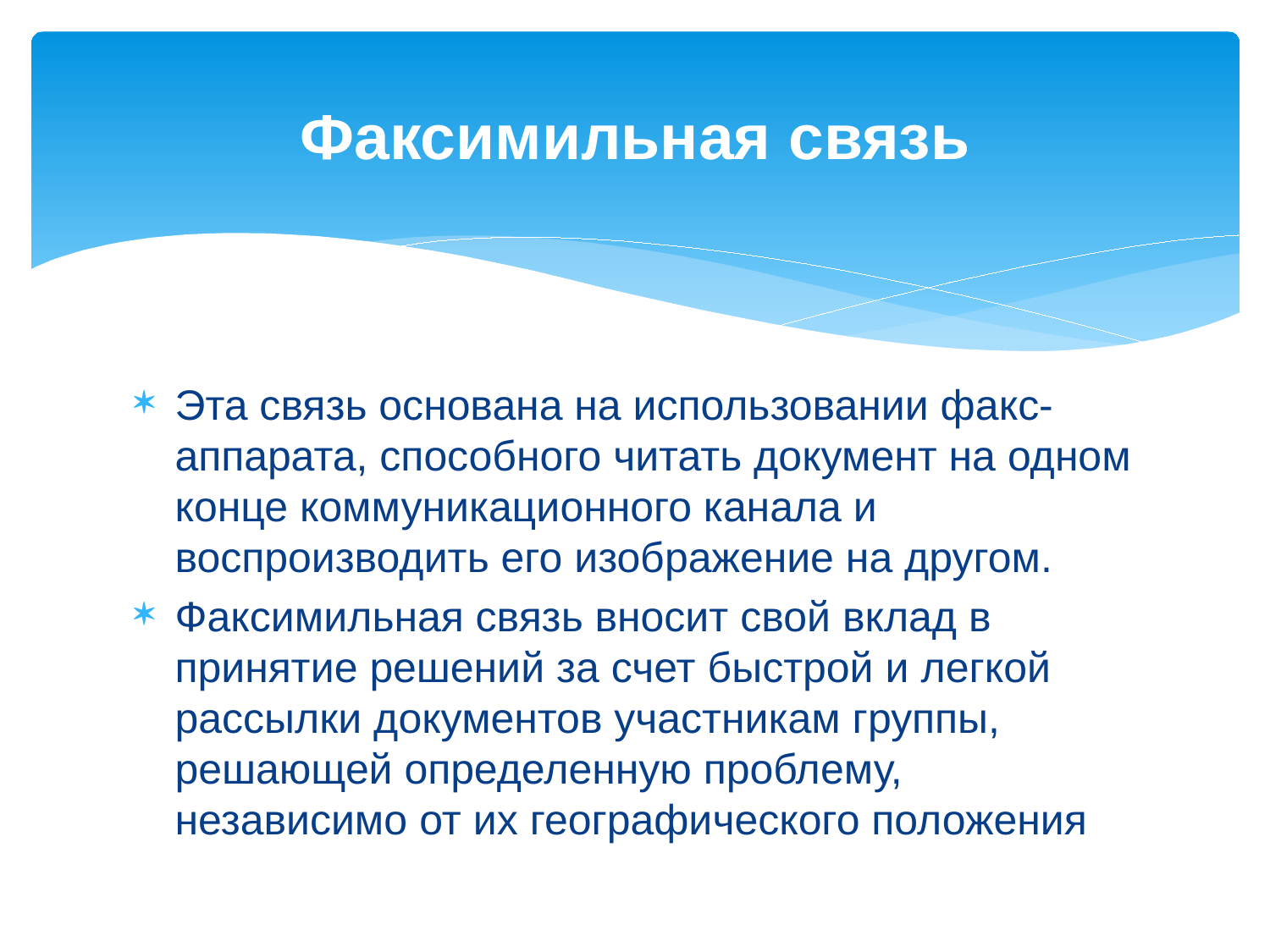

# Факсимильная связь
Эта связь основана на использовании факс-аппарата, способного читать документ на одном конце коммуникационного канала и воспроизводить его изображение на другом.
Факсимильная связь вносит свой вклад в принятие решений за счет быстрой и легкой рассылки документов участникам группы, решающей определенную проблему, независимо от их географического положения